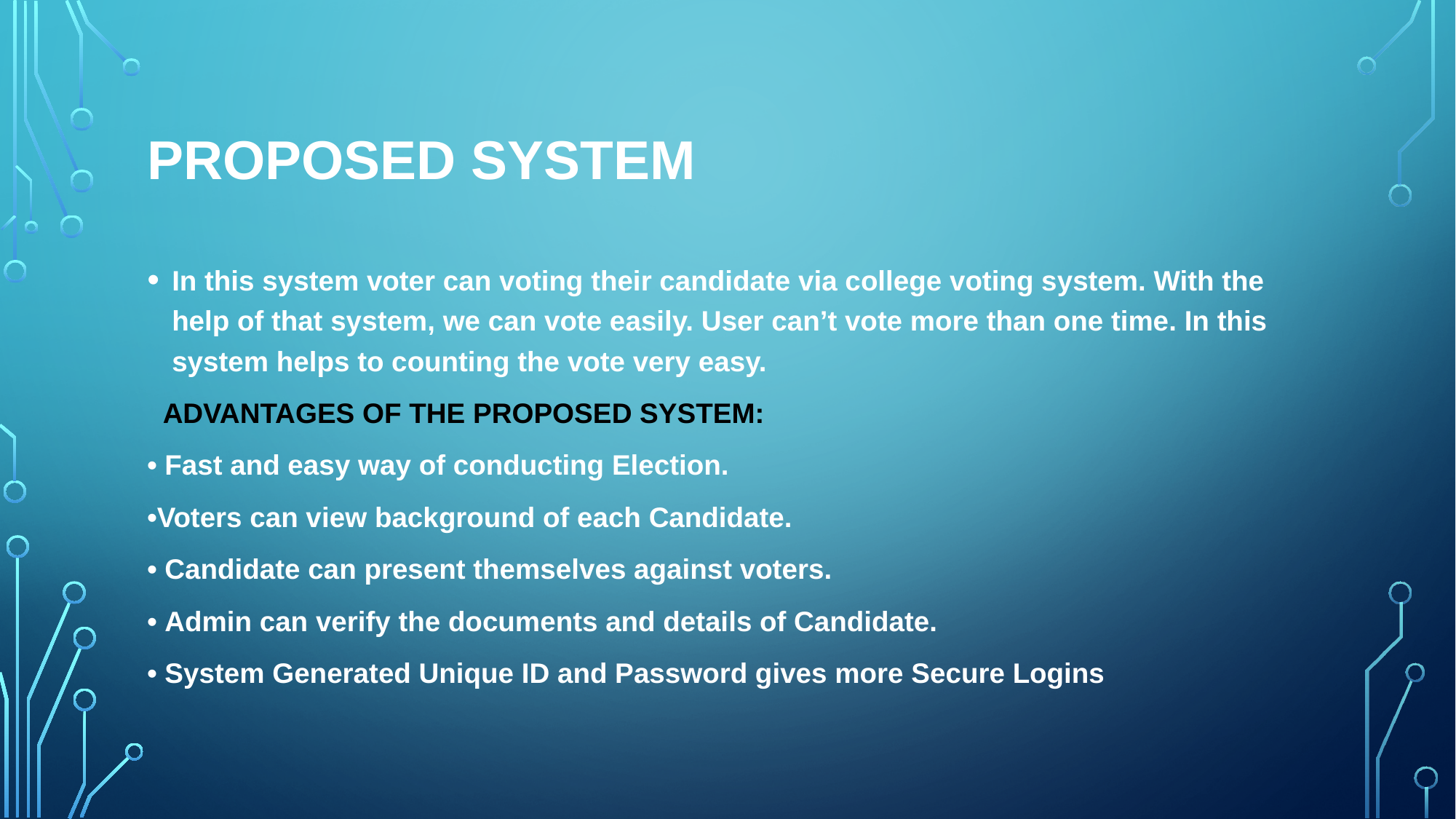

# PROPOSED SYSTEM
In this system voter can voting their candidate via college voting system. With the help of that system, we can vote easily. User can’t vote more than one time. In this system helps to counting the vote very easy.
  ADVANTAGES OF THE PROPOSED SYSTEM:
• Fast and easy way of conducting Election.
•Voters can view background of each Candidate.
• Candidate can present themselves against voters.
• Admin can verify the documents and details of Candidate.
• System Generated Unique ID and Password gives more Secure Logins